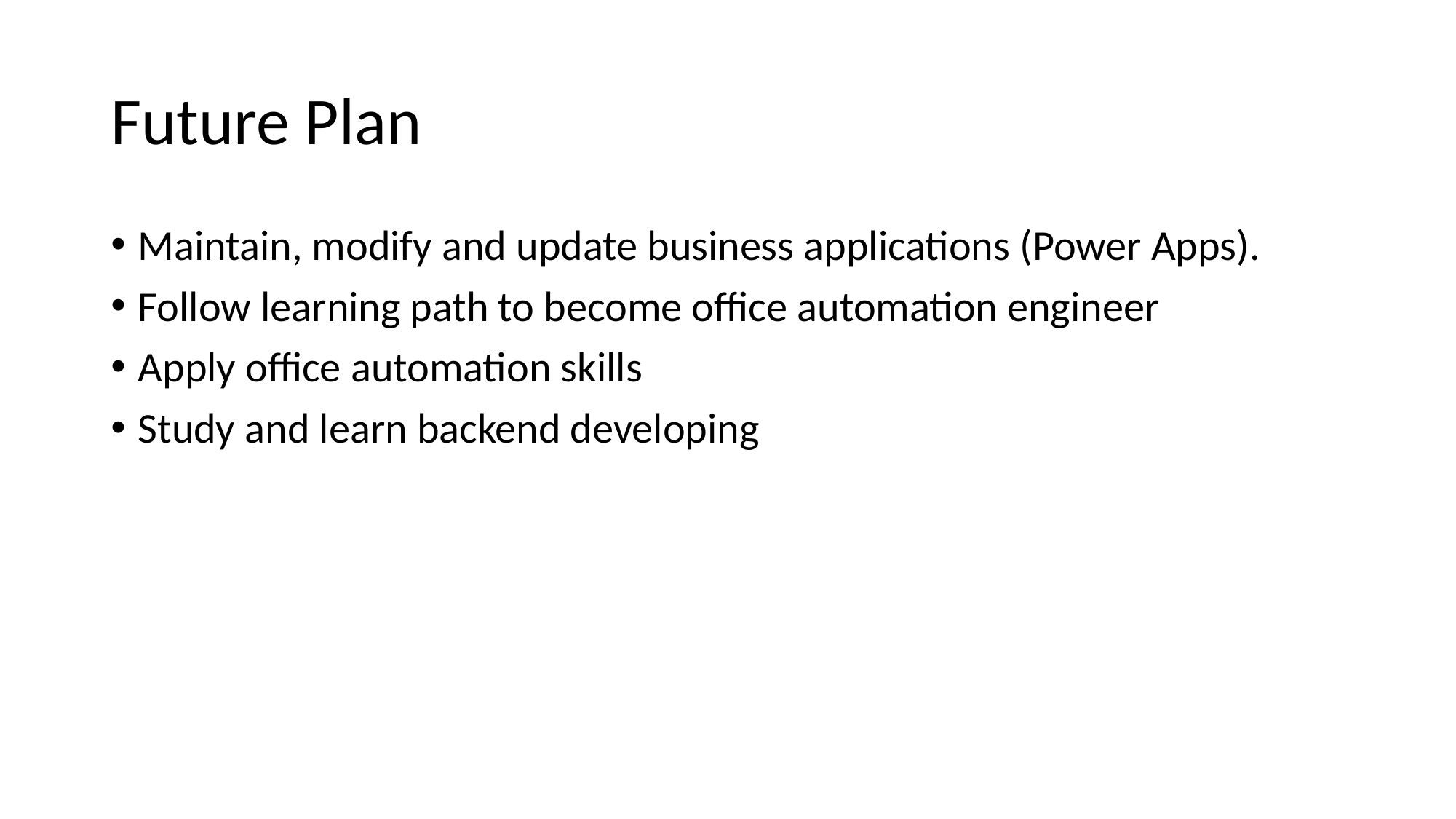

# Future Plan
Maintain, modify and update business applications (Power Apps).
Follow learning path to become office automation engineer
Apply office automation skills
Study and learn backend developing